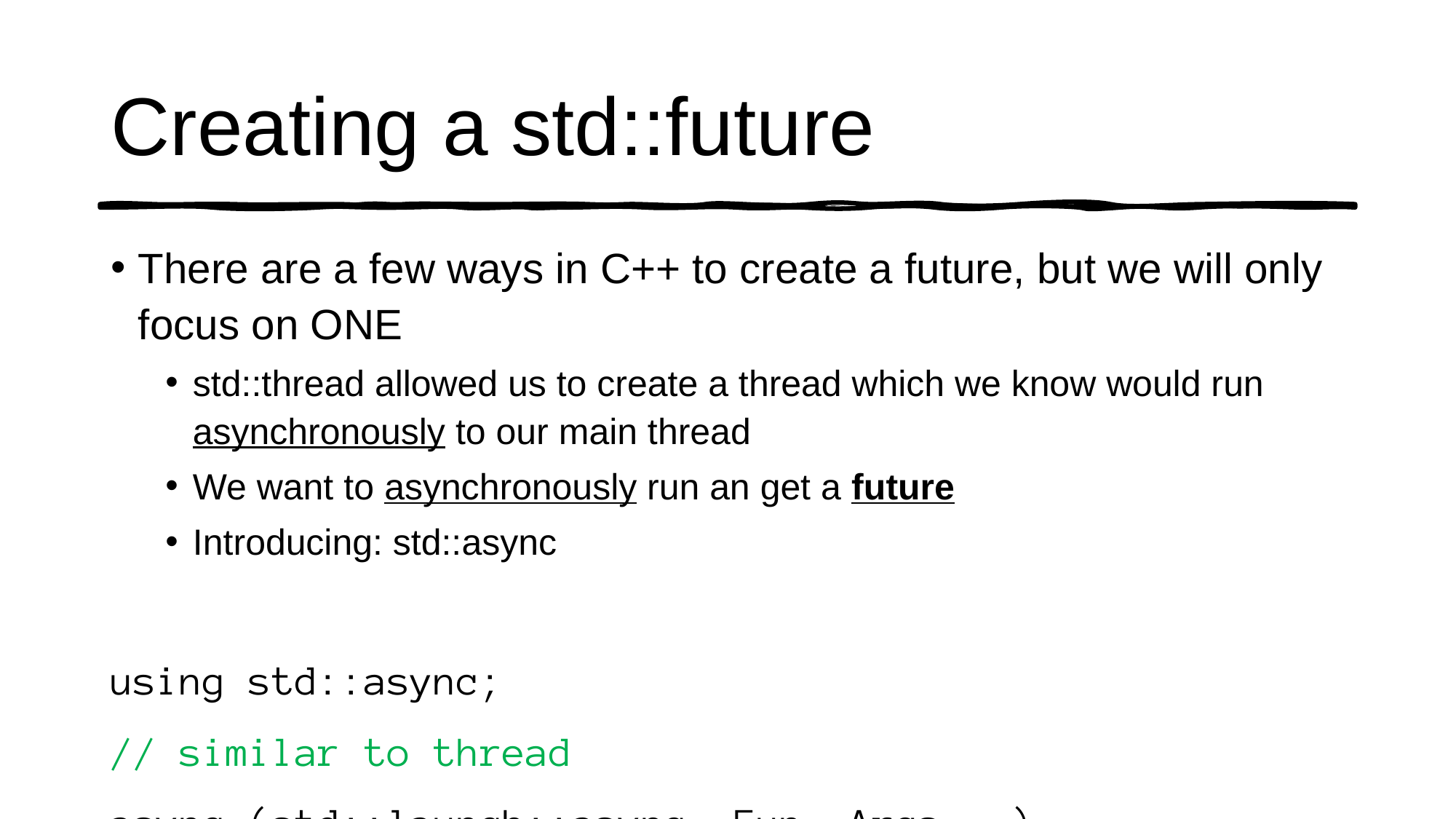

# Creating a std::future
There are a few ways in C++ to create a future, but we will only focus on ONE
std::thread allowed us to create a thread which we know would run asynchronously to our main thread
We want to asynchronously run an get a future
Introducing: std::async

using std::async;
// similar to thread
async (std::launch::async, Fun, Args...)